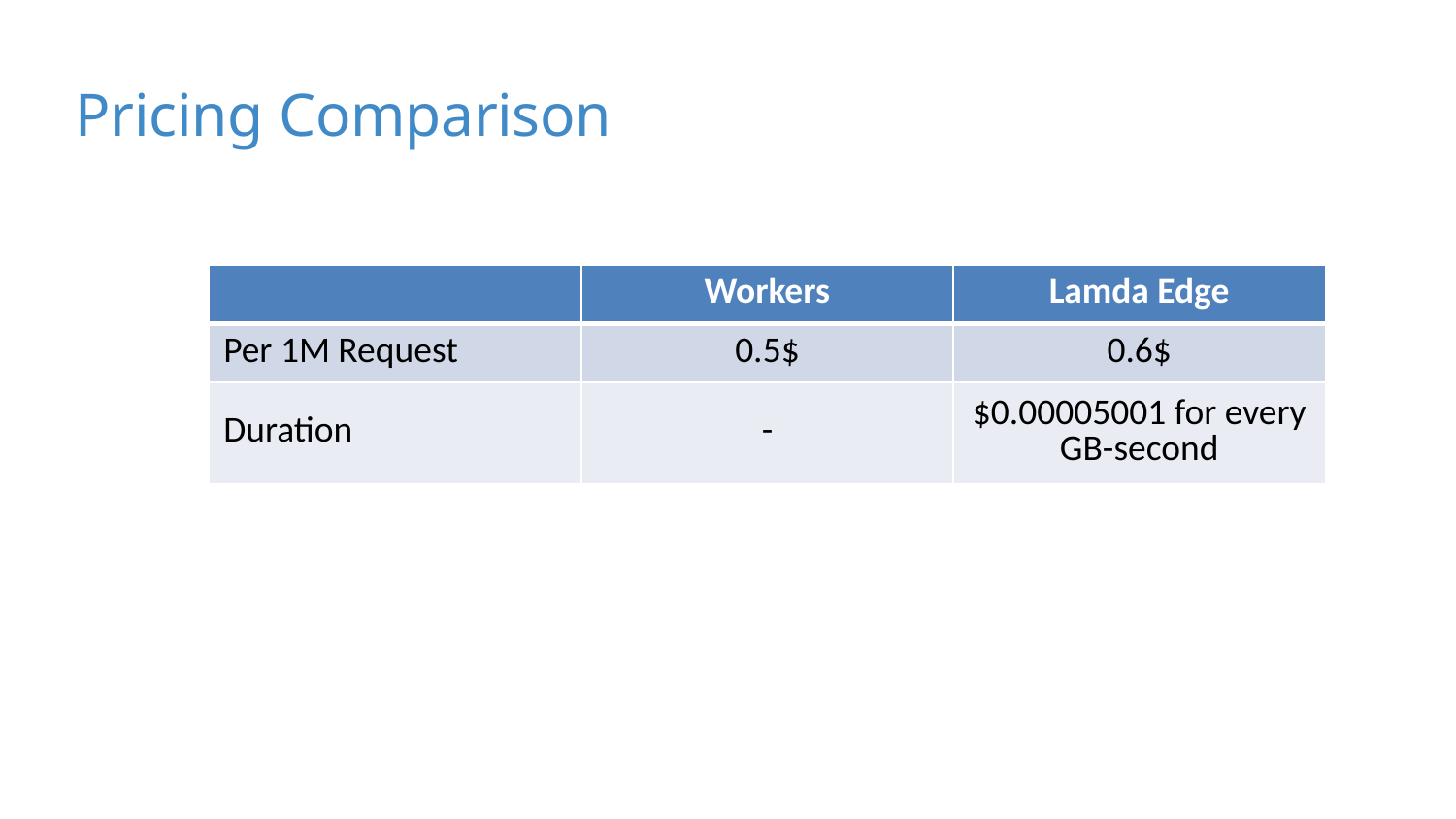

# Pricing Comparison

|  | Workers | Lamda Edge |
| --- | --- | --- |
| Per 1M Request | 0.5$ | 0.6$ |
| Duration | - | $0.00005001 for every GB-second |